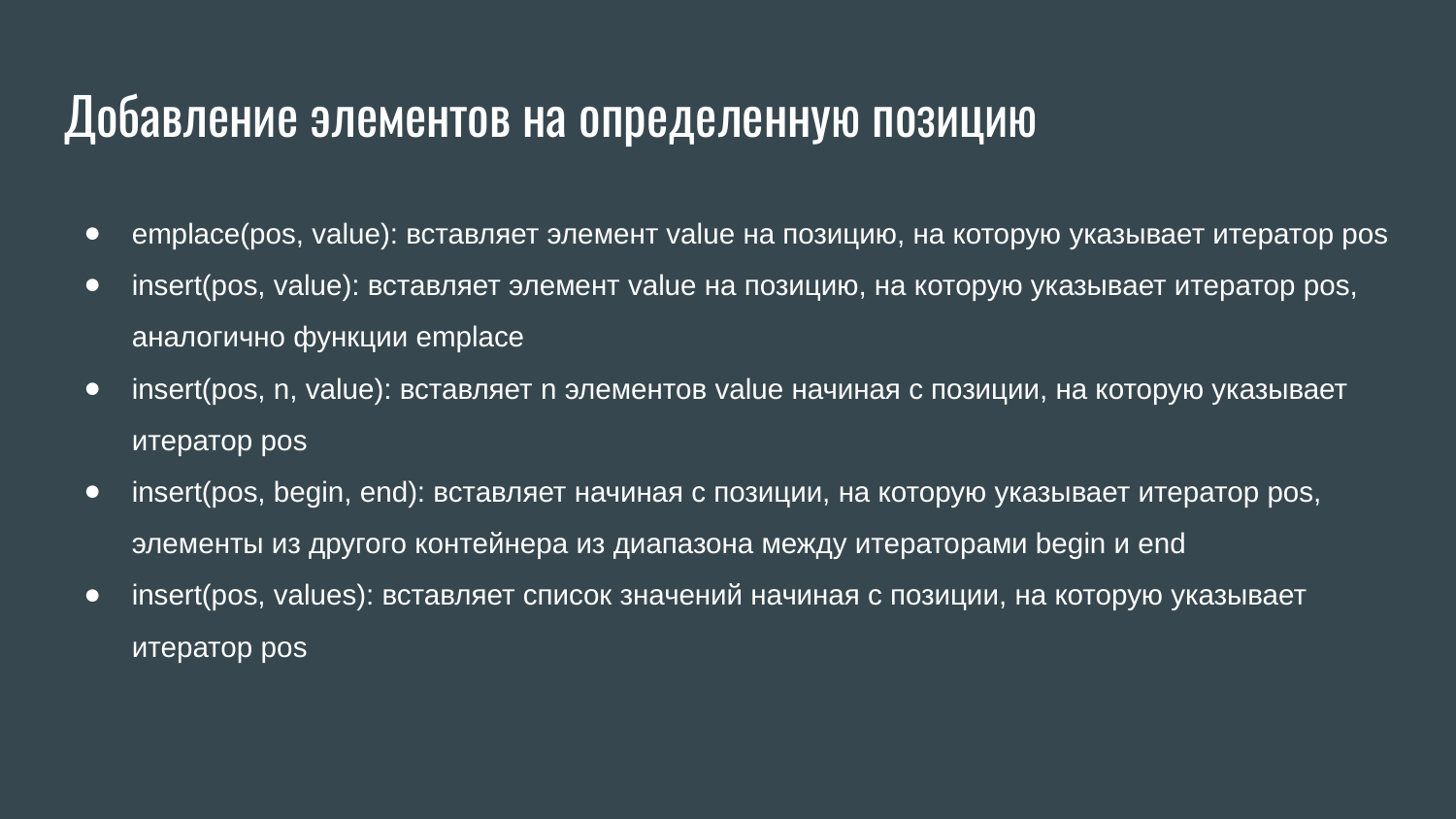

# Добавление элементов на определенную позицию
emplace(pos, value): вставляет элемент value на позицию, на которую указывает итератор pos
insert(pos, value): вставляет элемент value на позицию, на которую указывает итератор pos, аналогично функции emplace
insert(pos, n, value): вставляет n элементов value начиная с позиции, на которую указывает итератор pos
insert(pos, begin, end): вставляет начиная с позиции, на которую указывает итератор pos, элементы из другого контейнера из диапазона между итераторами begin и end
insert(pos, values): вставляет список значений начиная с позиции, на которую указывает итератор pos